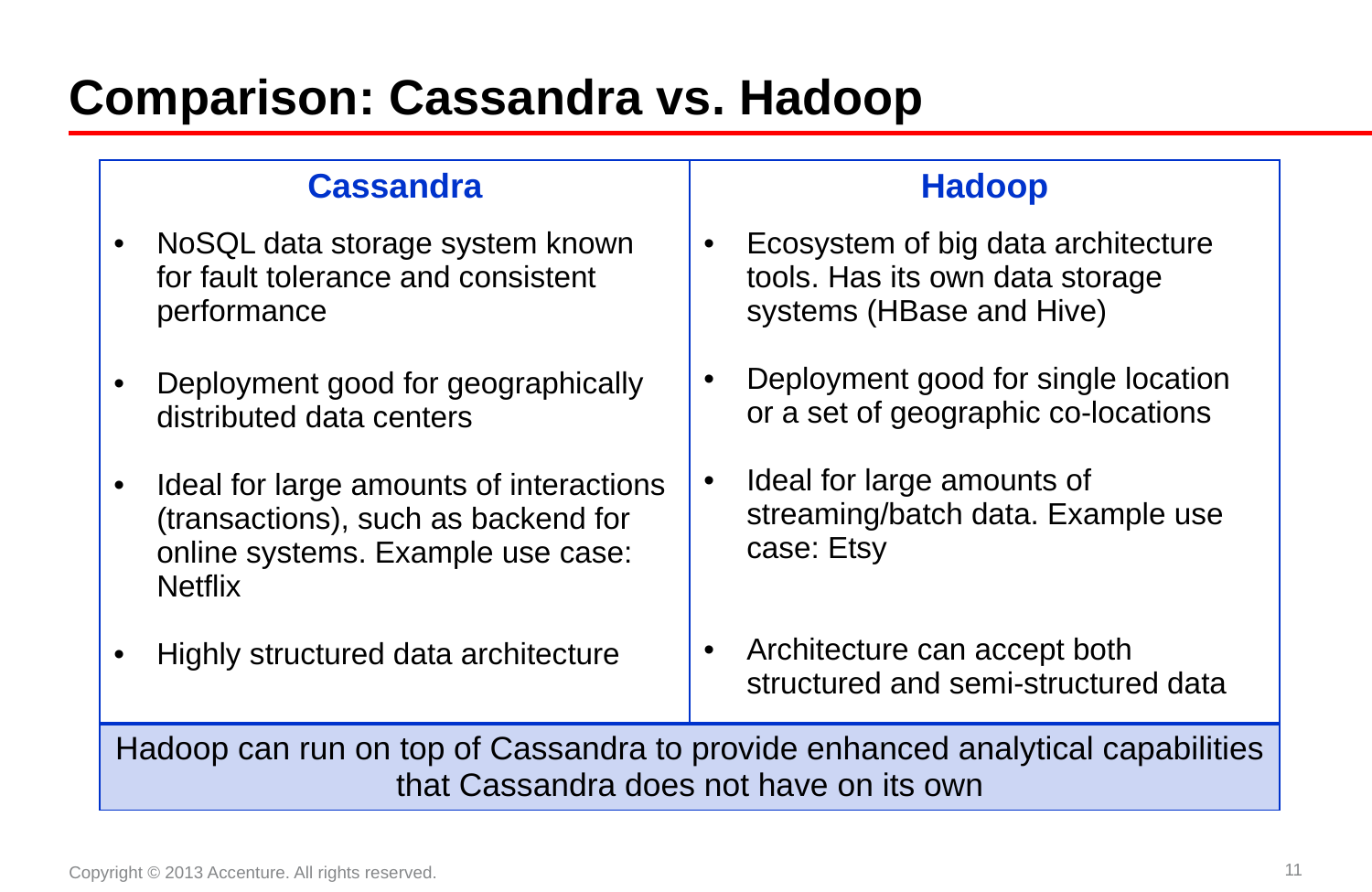

# Comparison: Cassandra vs. Hadoop
| Cassandra NoSQL data storage system known for fault tolerance and consistent performance Deployment good for geographically distributed data centers Ideal for large amounts of interactions (transactions), such as backend for online systems. Example use case: Netflix Highly structured data architecture | Hadoop Ecosystem of big data architecture tools. Has its own data storage systems (HBase and Hive) Deployment good for single location or a set of geographic co-locations Ideal for large amounts of streaming/batch data. Example use case: Etsy Architecture can accept both structured and semi-structured data |
| --- | --- |
| Hadoop can run on top of Cassandra to provide enhanced analytical capabilities that Cassandra does not have on its own |  |